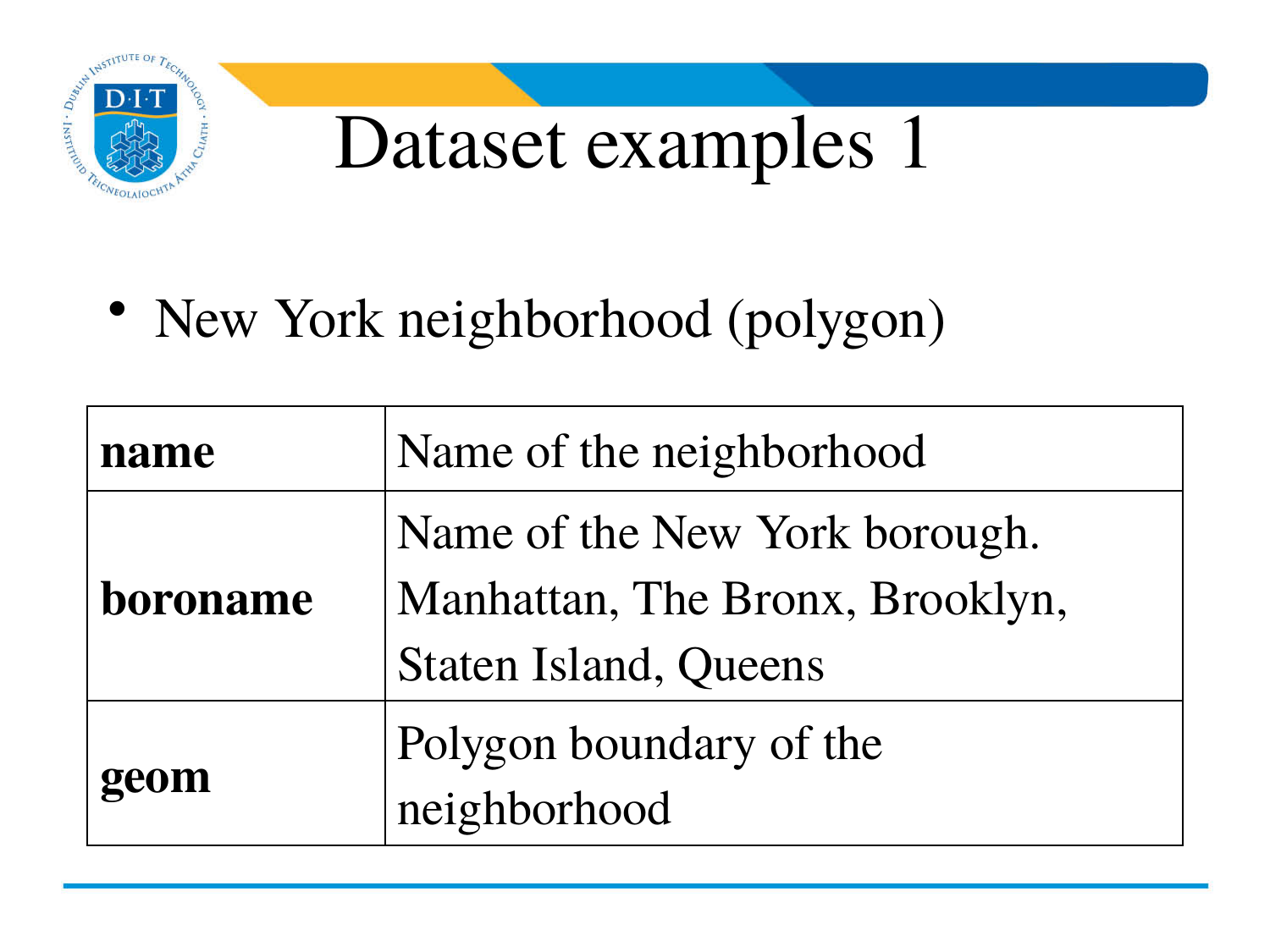

# Dataset examples 1
New York neighborhood (polygon)
| name | Name of the neighborhood |
| --- | --- |
| boroname | Name of the New York borough. Manhattan, The Bronx, Brooklyn, Staten Island, Queens |
| geom | Polygon boundary of the neighborhood |